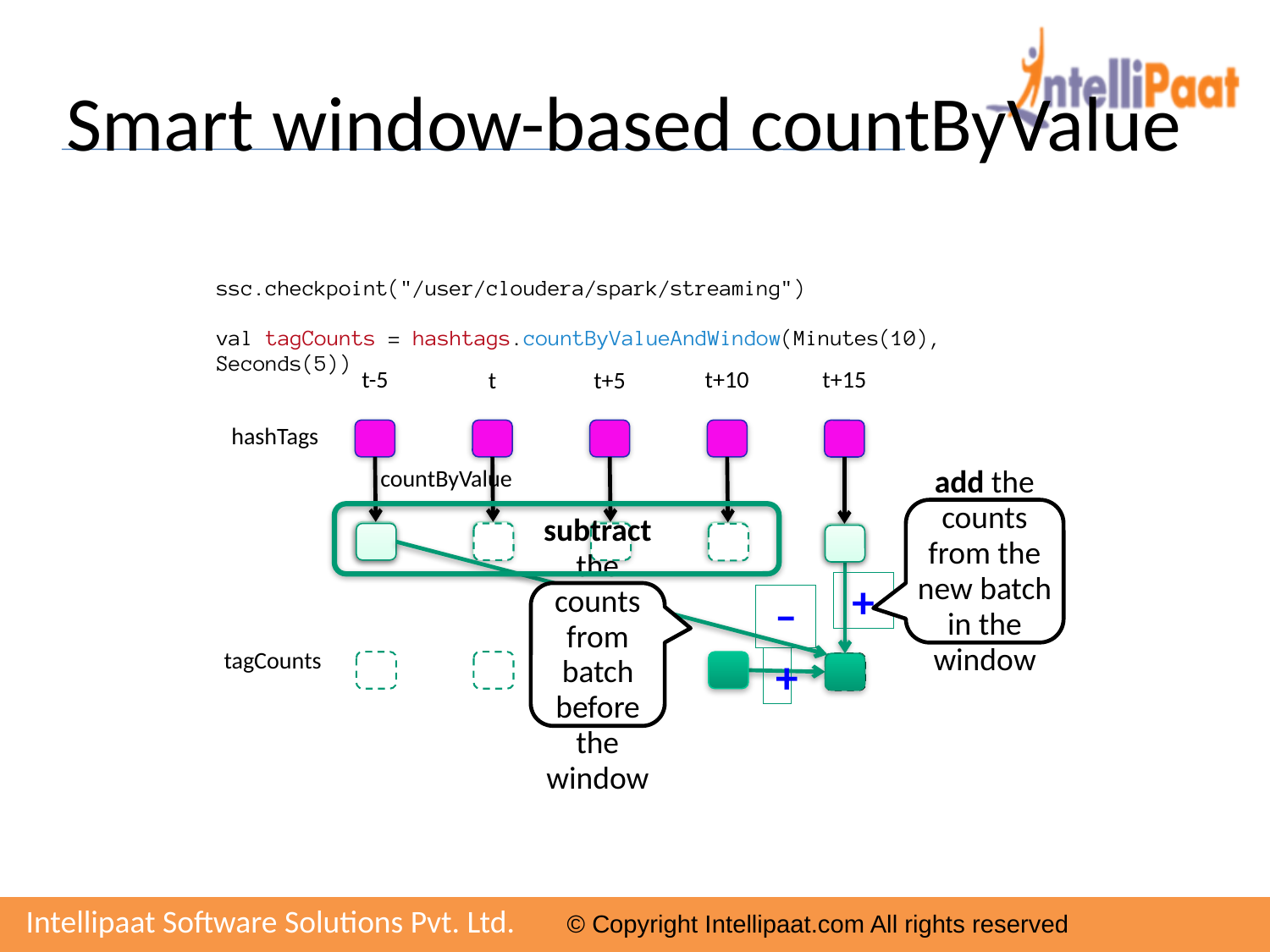

# Smart window-based countByValue
ssc.checkpoint("/user/cloudera/spark/streaming")
val tagCounts = hashtags.countByValueAndWindow(Minutes(10), Seconds(5))

t-5
t+10
t+15
t
t+5
hashTags

countByValue
add the counts from the new batch in the window

+
–
+
subtract the counts from batch before the window
tagCounts

?